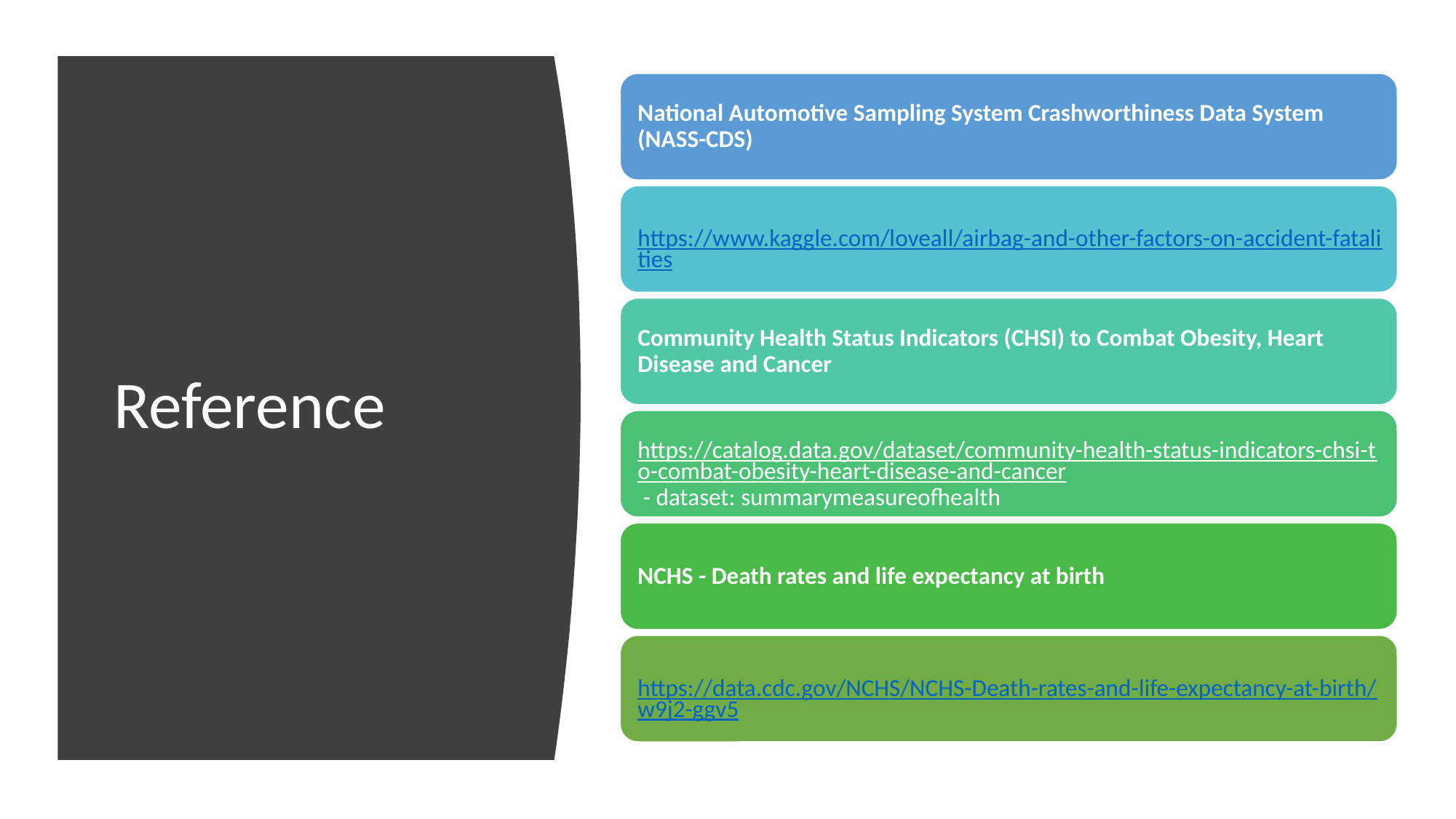

National Automotive Sampling System Crashworthiness Data System (NASS-CDS)
https://www.kaggle.com/loveall/airbag-and-other-factors-on-accident-fatalities
Community Health Status Indicators (CHSI) to Combat Obesity, Heart Disease and Cancer
https://catalog.data.gov/dataset/community-health-status-indicators-chsi-to-combat-obesity-heart-disease-and-cancer - dataset: summarymeasureofhealth
NCHS - Death rates and life expectancy at birth
https://data.cdc.gov/NCHS/NCHS-Death-rates-and-life-expectancy-at-birth/w9j2-ggv5

# Reference